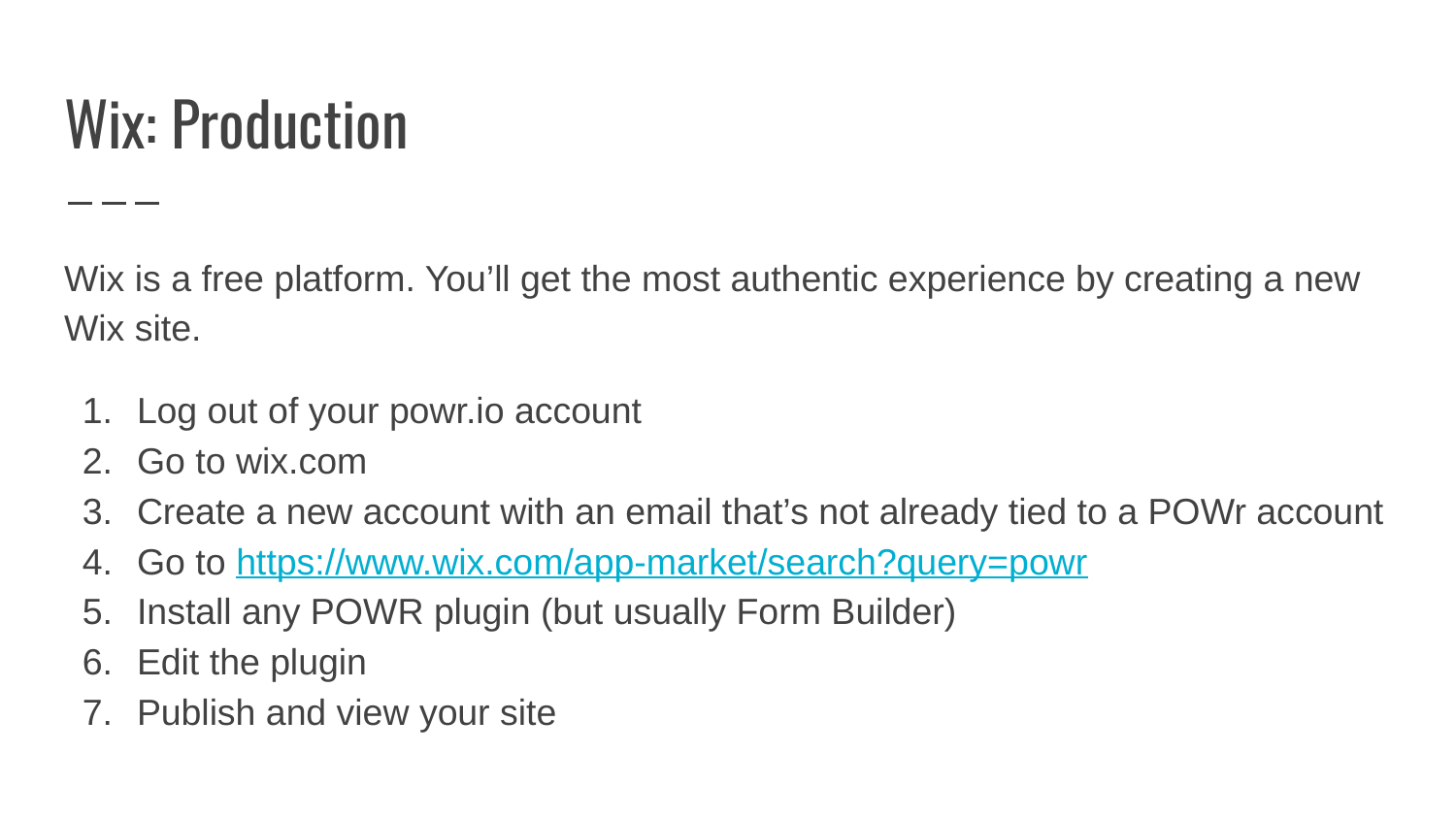

# Wix: Production
Wix is a free platform. You’ll get the most authentic experience by creating a new Wix site.
Log out of your powr.io account
Go to wix.com
Create a new account with an email that’s not already tied to a POWr account
Go to https://www.wix.com/app-market/search?query=powr
Install any POWR plugin (but usually Form Builder)
Edit the plugin
Publish and view your site